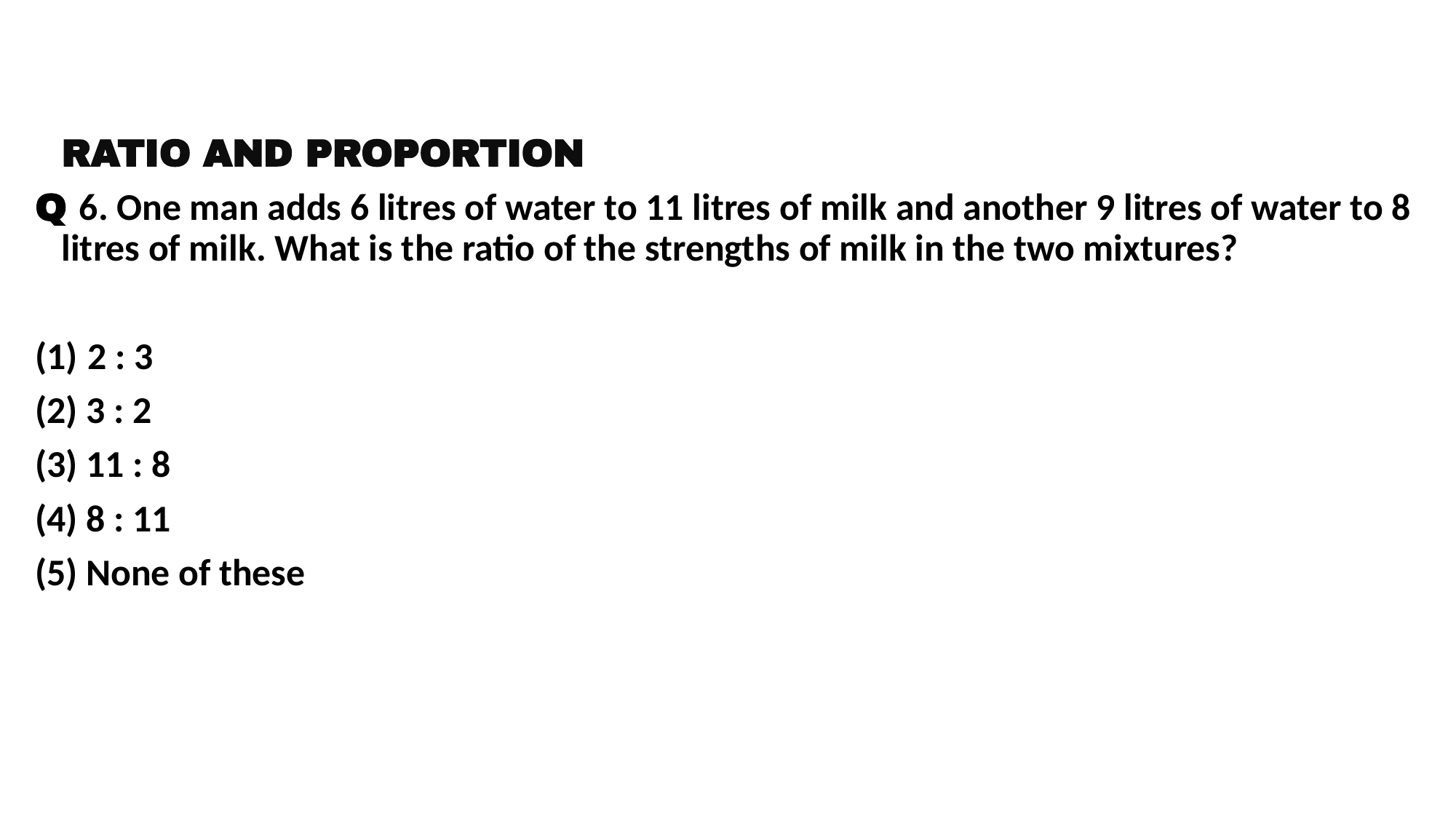

#
		RATIO AND PROPORTION
Q 6. One man adds 6 litres of water to 11 litres of milk and another 9 litres of water to 8 litres of milk. What is the ratio of the strengths of milk in the two mixtures?

2 : 3
(2) 3 : 2
(3) 11 : 8
(4) 8 : 11
(5) None of these